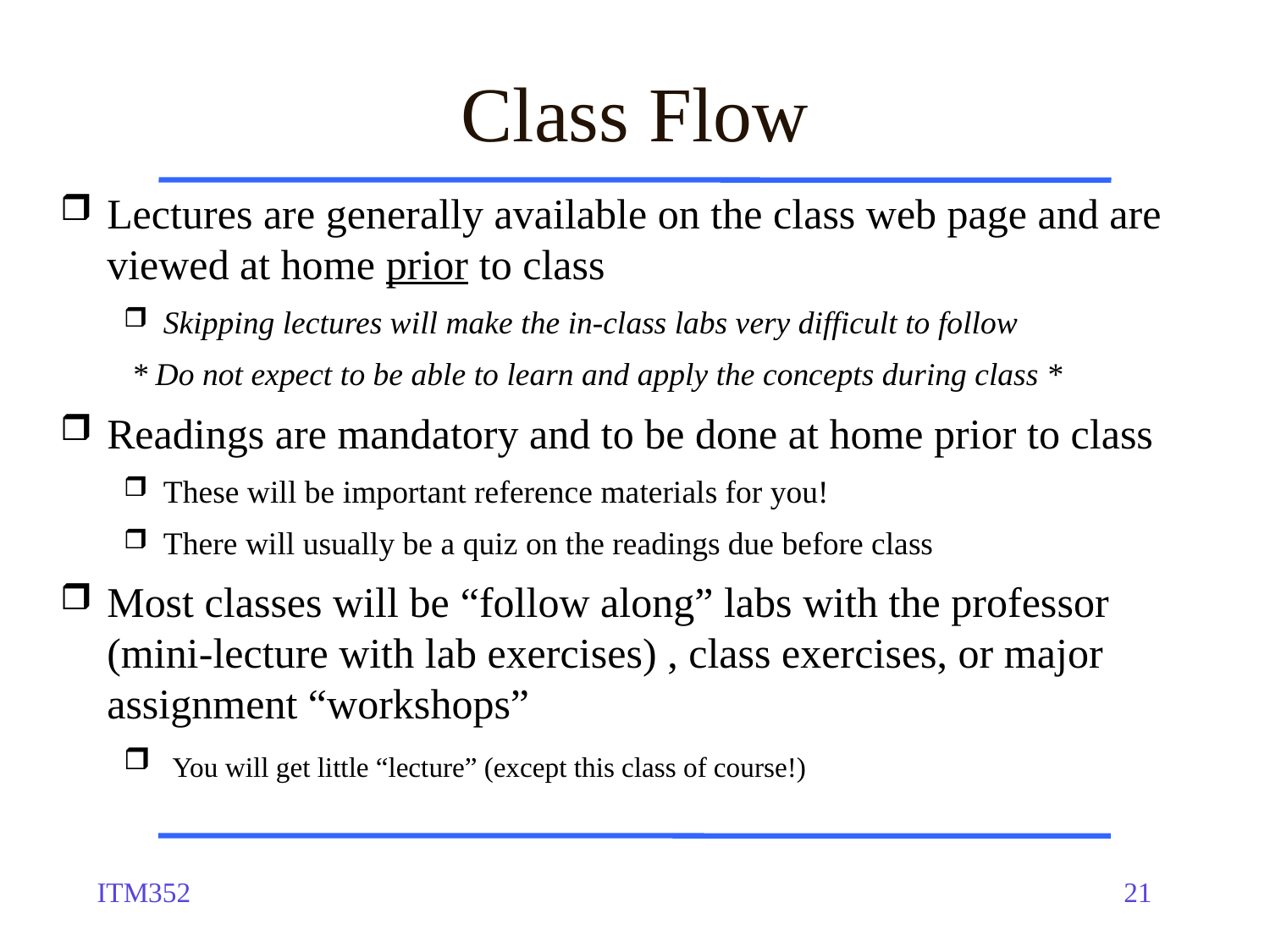

Class Flow
Lectures are generally available on the class web page and are viewed at home prior to class
Skipping lectures will make the in-class labs very difficult to follow
 * Do not expect to be able to learn and apply the concepts during class *
Readings are mandatory and to be done at home prior to class
These will be important reference materials for you!
There will usually be a quiz on the readings due before class
Most classes will be “follow along” labs with the professor (mini-lecture with lab exercises) , class exercises, or major assignment “workshops”
 You will get little “lecture” (except this class of course!)